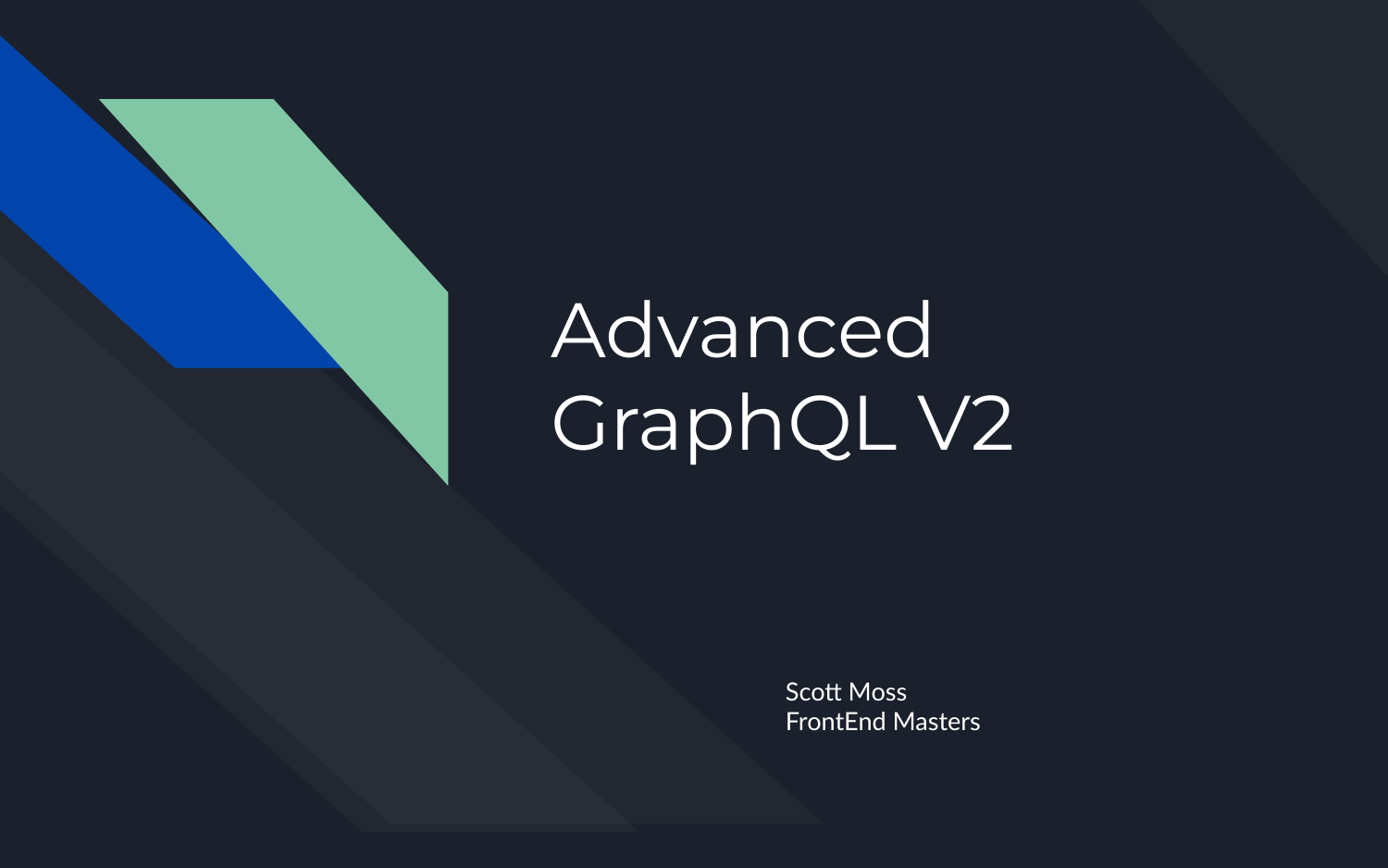

# Advanced GraphQL V2
Scott Moss
FrontEnd Masters